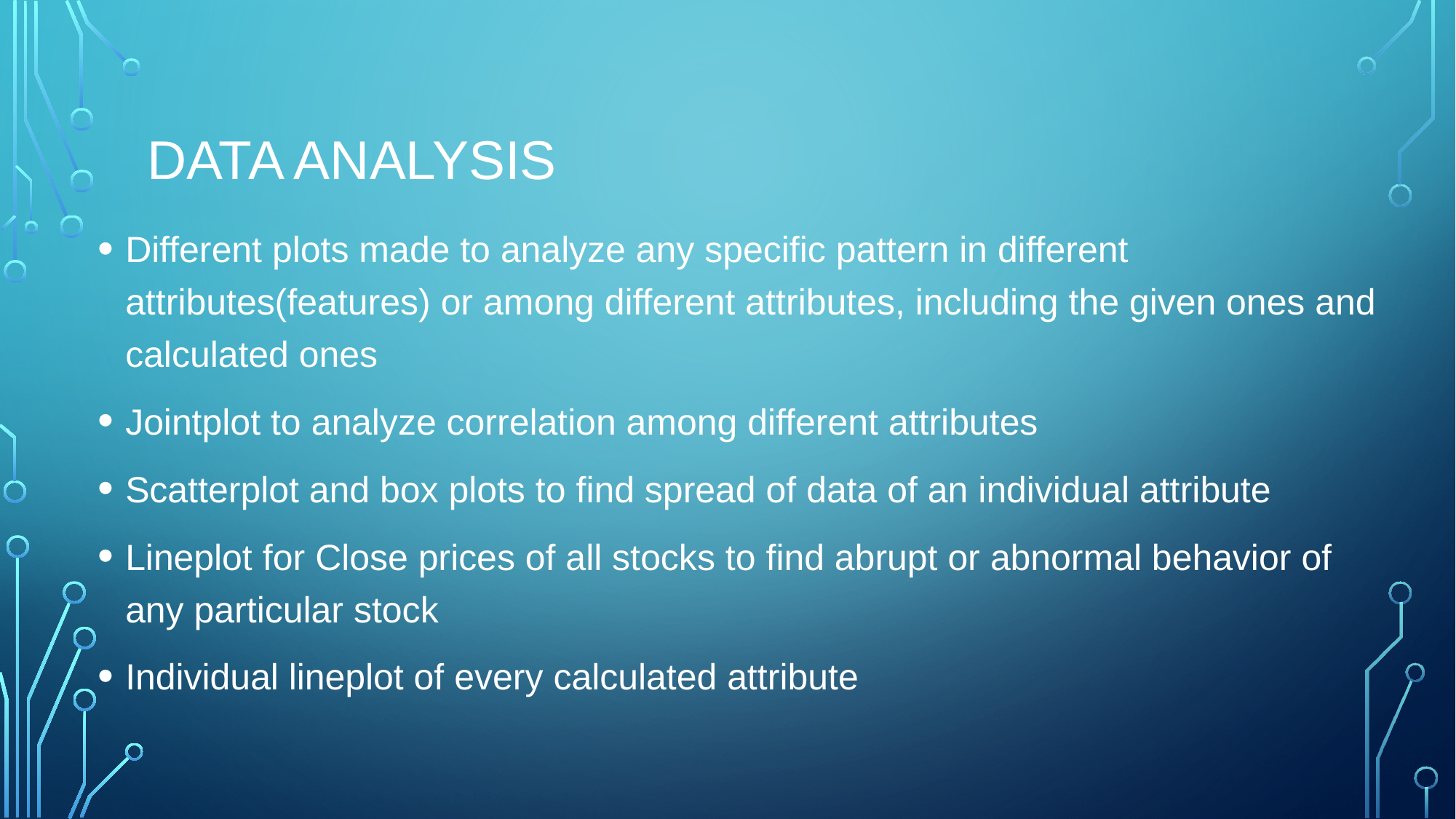

# Data analysis
Different plots made to analyze any specific pattern in different attributes(features) or among different attributes, including the given ones and calculated ones
Jointplot to analyze correlation among different attributes
Scatterplot and box plots to find spread of data of an individual attribute
Lineplot for Close prices of all stocks to find abrupt or abnormal behavior of any particular stock
Individual lineplot of every calculated attribute